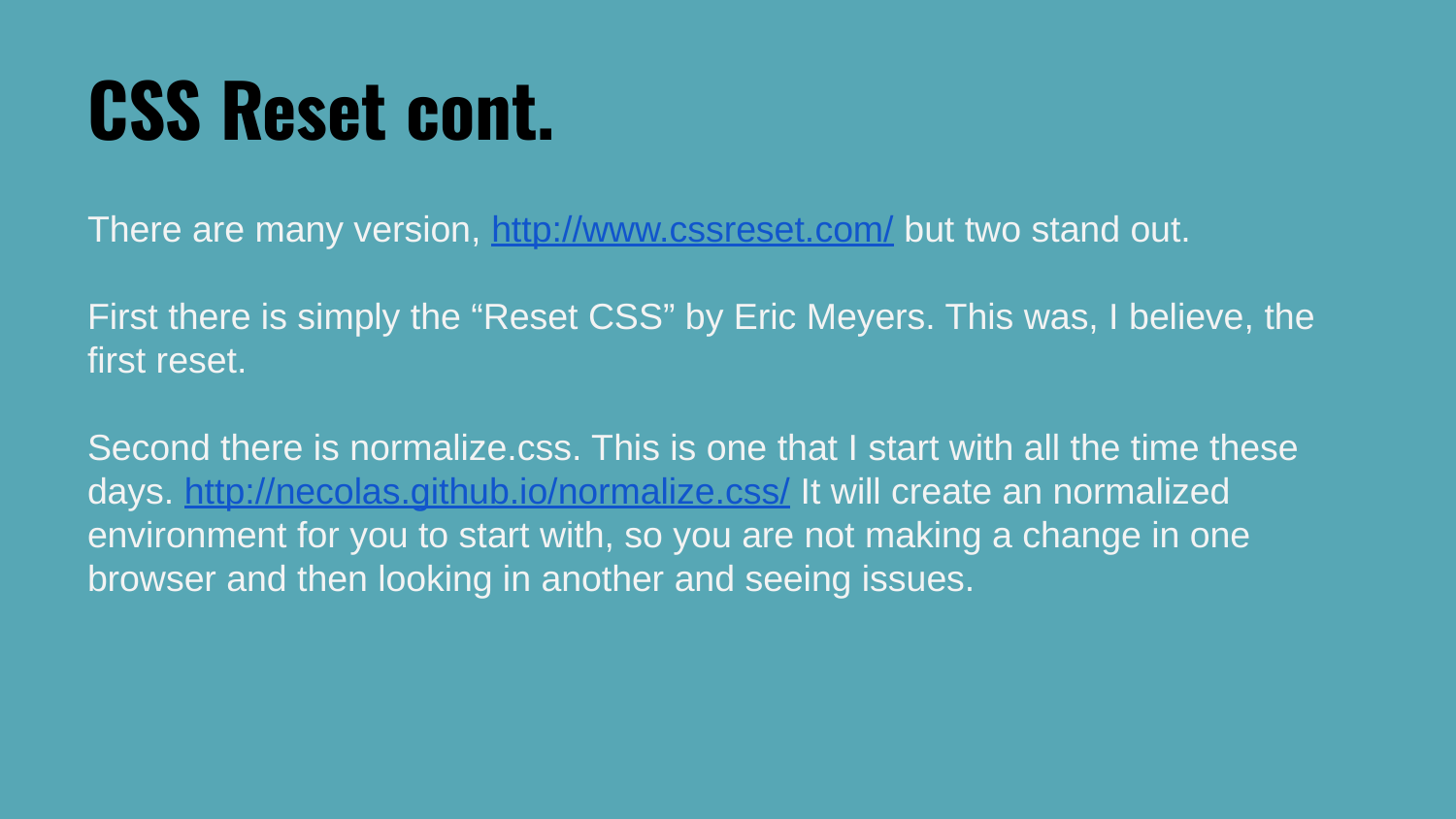

# CSS Reset cont.
There are many version, http://www.cssreset.com/ but two stand out.

First there is simply the “Reset CSS” by Eric Meyers. This was, I believe, the first reset.

Second there is normalize.css. This is one that I start with all the time these days. http://necolas.github.io/normalize.css/ It will create an normalized environment for you to start with, so you are not making a change in one browser and then looking in another and seeing issues.